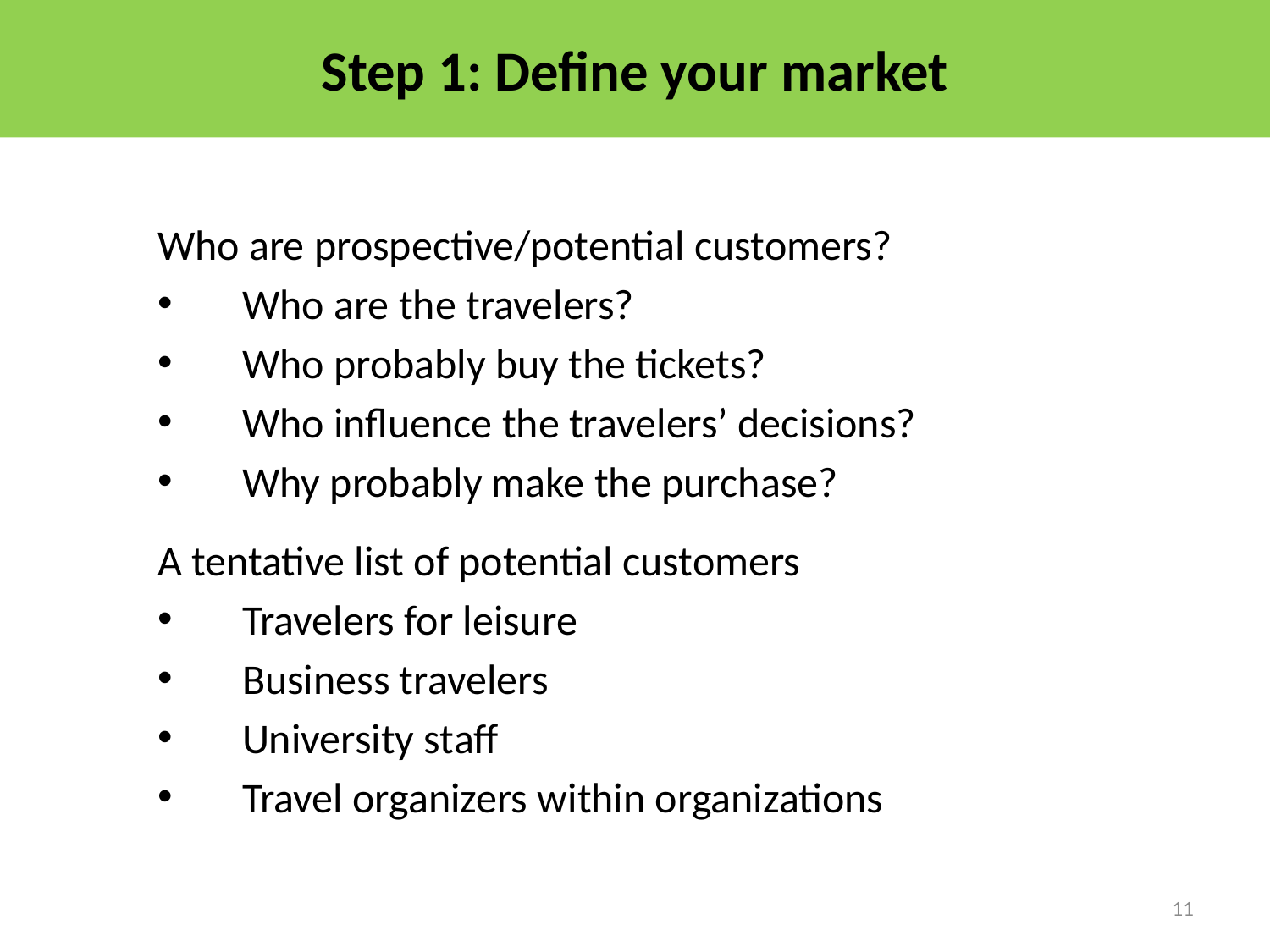

# Step 1: Define your market
Who are prospective/potential customers?
Who are the travelers?
Who probably buy the tickets?
Who influence the travelers’ decisions?
Why probably make the purchase?

A tentative list of potential customers
Travelers for leisure
Business travelers
University staff
Travel organizers within organizations

11